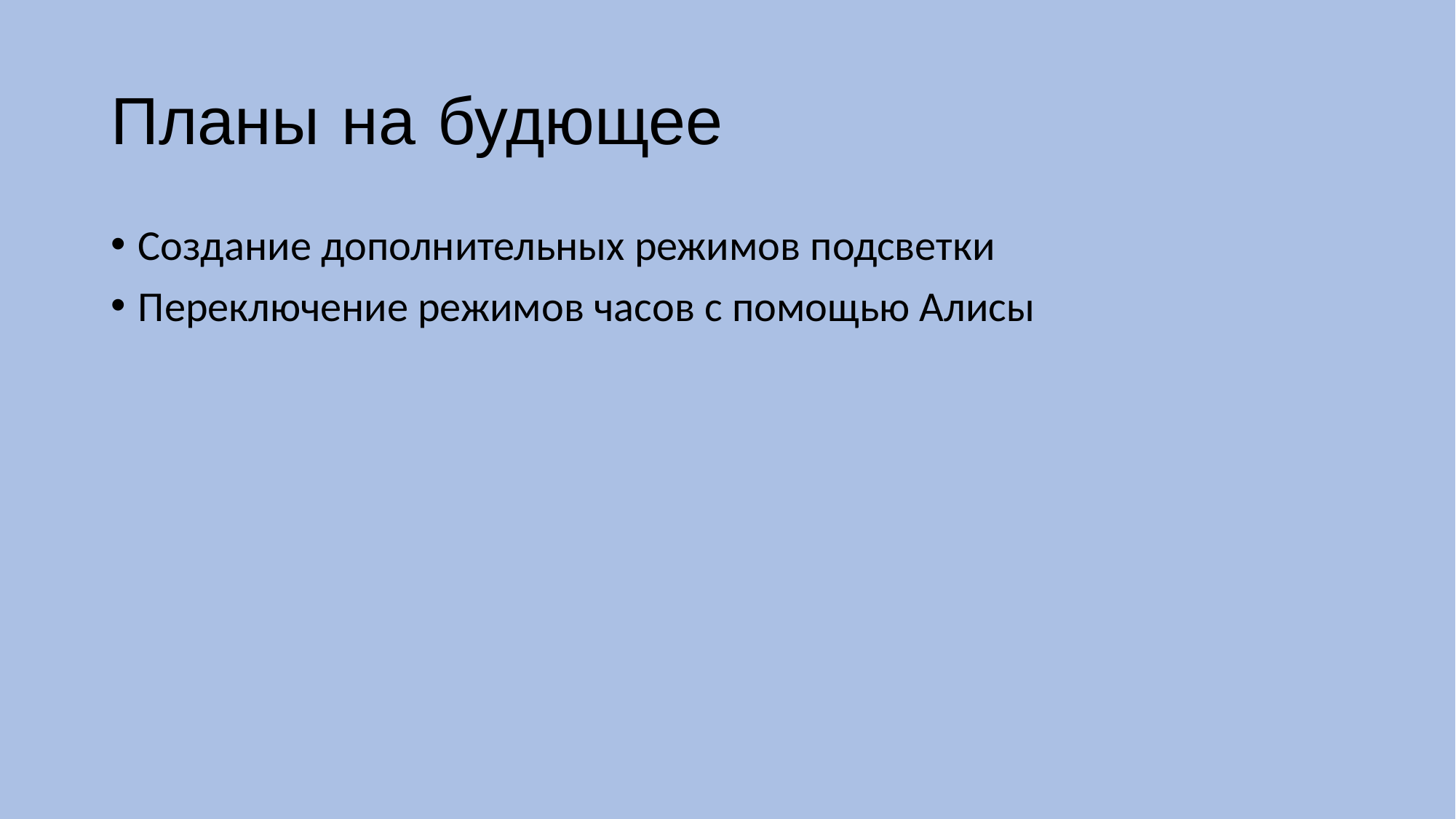

# Планы на будющее
Создание дополнительных режимов подсветки
Переключение режимов часов с помощью Алисы